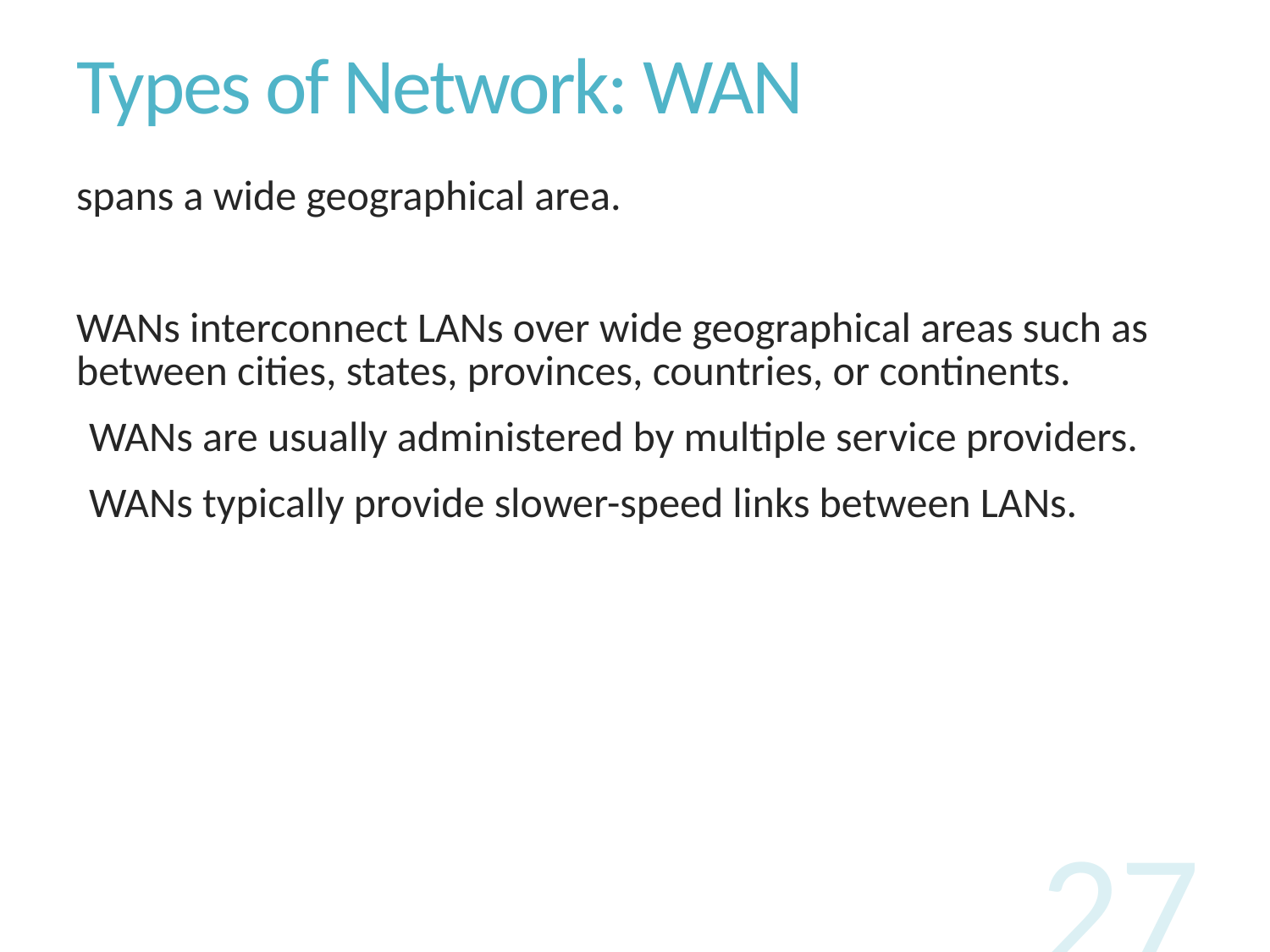

# Types of Network: WAN
spans a wide geographical area.

WANs interconnect LANs over wide geographical areas such as between cities, states, provinces, countries, or continents.
WANs are usually administered by multiple service providers.
WANs typically provide slower-speed links between LANs.

27